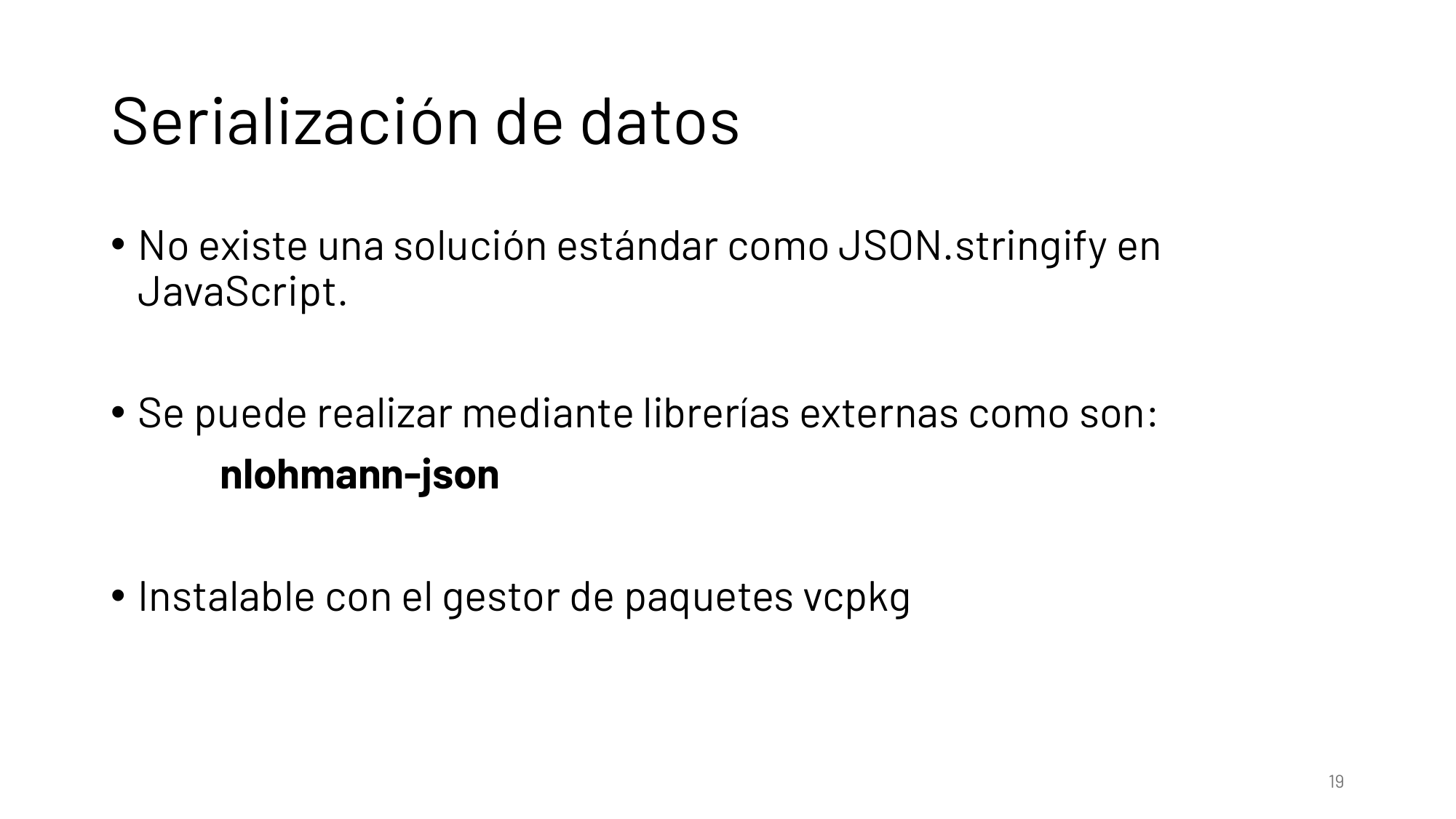

# Serialización de datos
No existe una solución estándar como JSON.stringify en JavaScript.

Se puede realizar mediante librerías externas como son:
	nlohmann-json

Instalable con el gestor de paquetes vcpkg
19